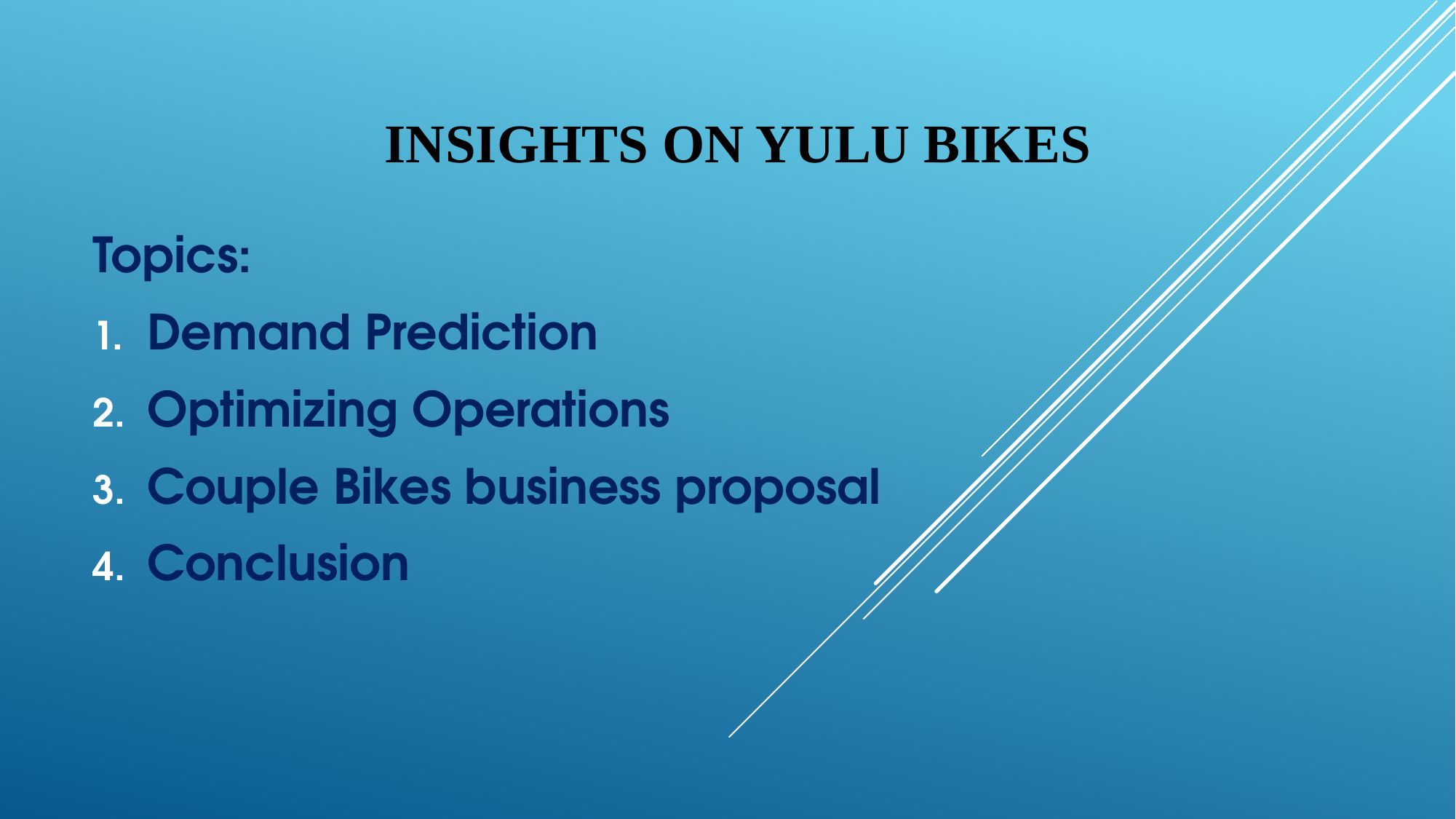

# Insights on Yulu Bikes
Topics:
Demand Prediction
Optimizing Operations
Couple Bikes business proposal
Conclusion